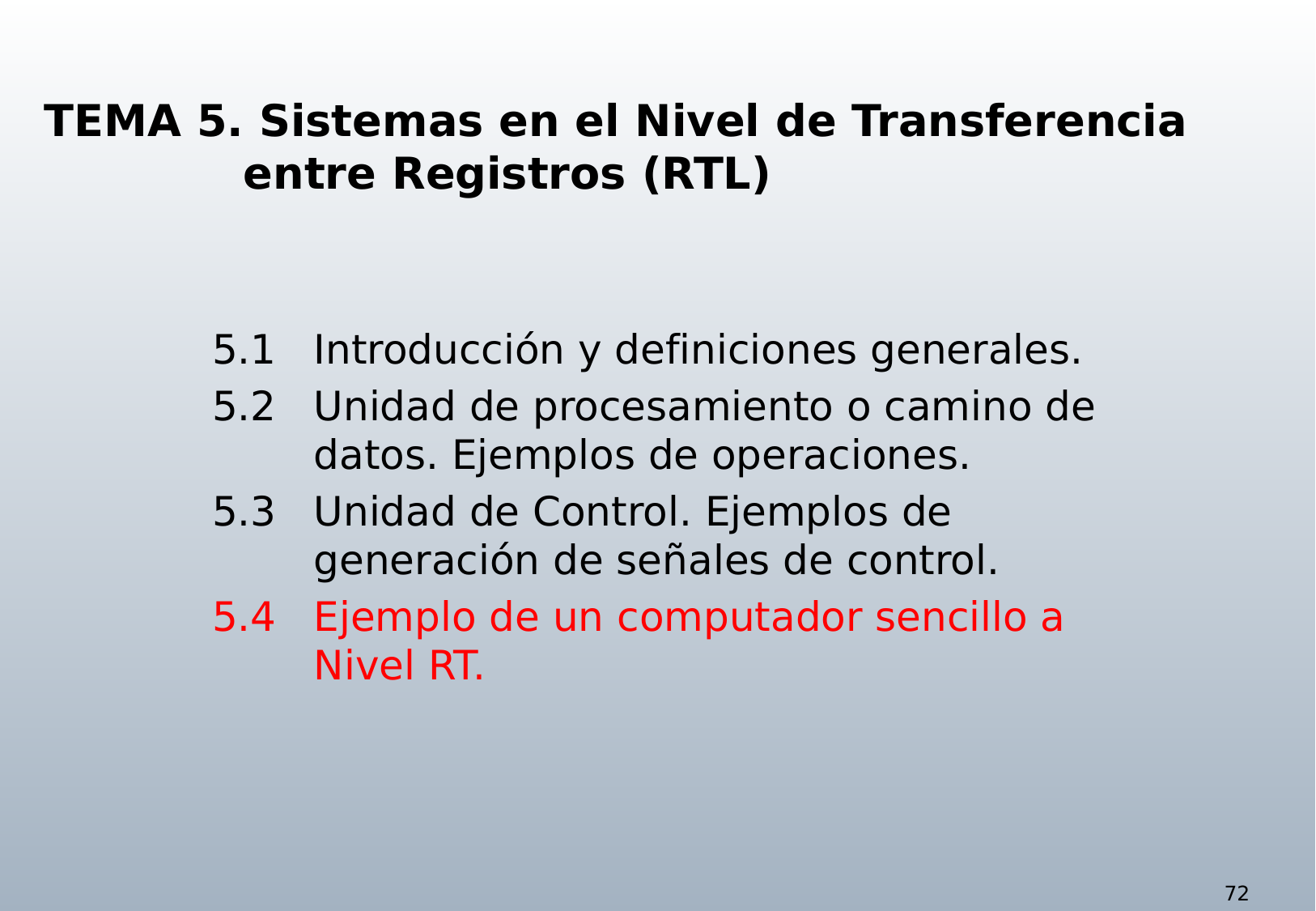

# TEMA 5. Sistemas en el Nivel de Transferencia entre Registros (RTL)
5.1	Introducción y definiciones generales.
5.2	Unidad de procesamiento o camino de datos. Ejemplos de operaciones.
5.3	Unidad de Control. Ejemplos de generación de señales de control.
5.4	Ejemplo de un computador sencillo a Nivel RT.